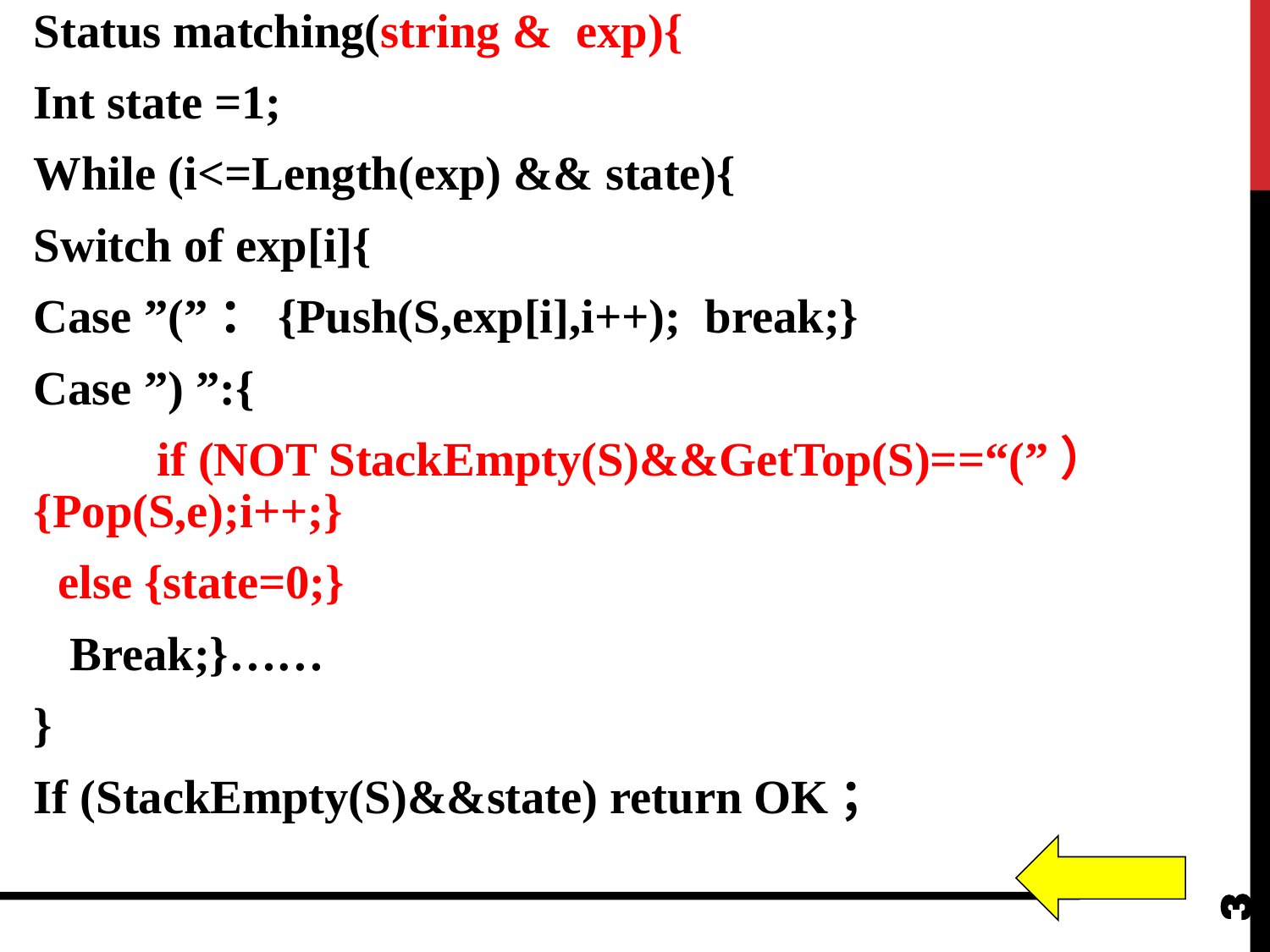

Status matching(string &  exp){
Int state =1;
While (i<=Length(exp) && state){
Switch of exp[i]{
Case ”(”：{Push(S,exp[i],i++);  break;}
Case ”) ”:{
	if (NOT StackEmpty(S)&&GetTop(S)==“(”）{Pop(S,e);i++;}
  else {state=0;}
   Break;}……
}
If (StackEmpty(S)&&state) return OK；
3